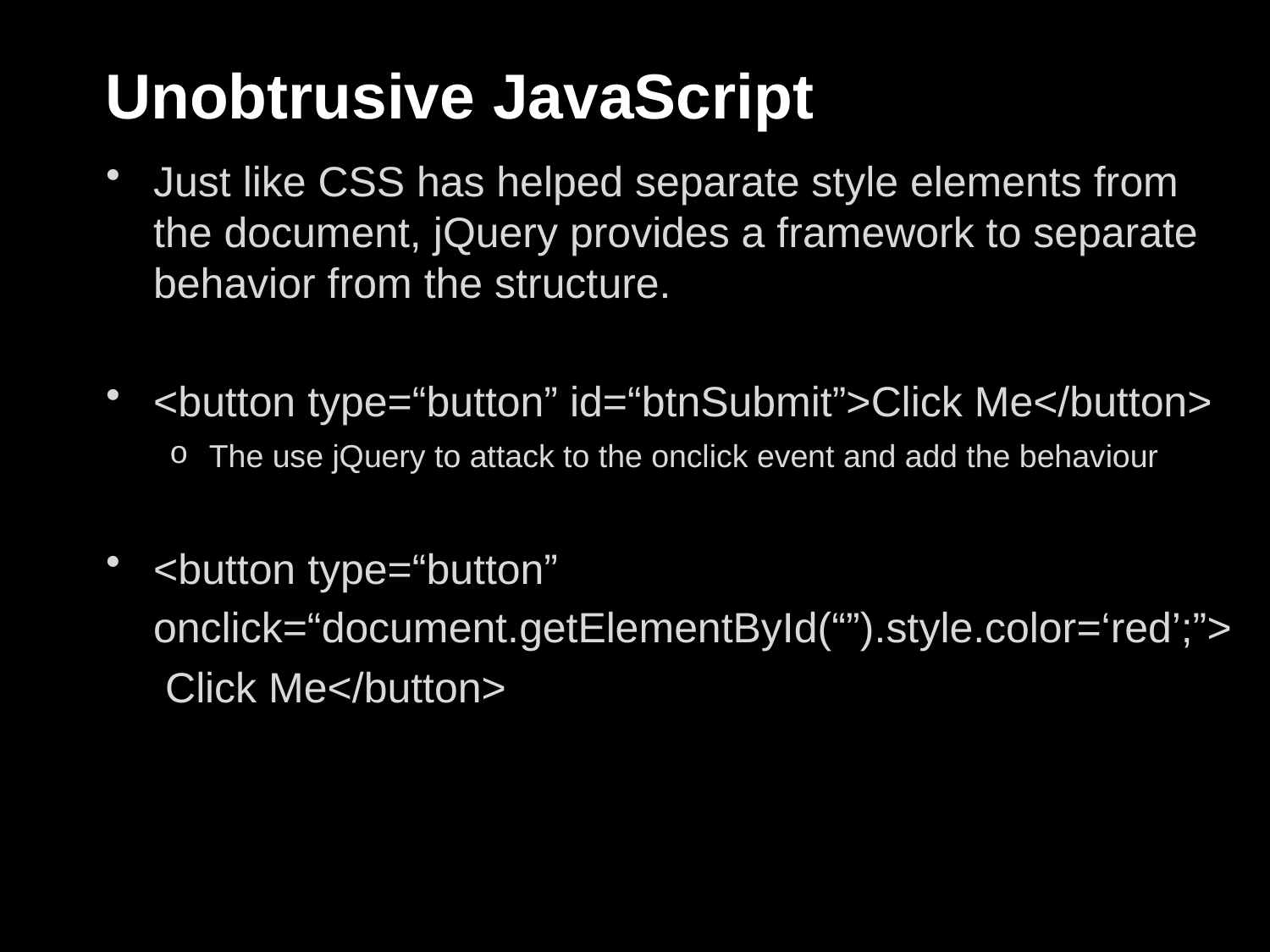

# Unobtrusive JavaScript
Just like CSS has helped separate style elements from the document, jQuery provides a framework to separate behavior from the structure.

<button type=“button” id=“btnSubmit”>Click Me</button>
The use jQuery to attack to the onclick event and add the behaviour

<button type=“button”
	onclick=“document.getElementById(“”).style.color=‘red’;”>
	 Click Me</button>